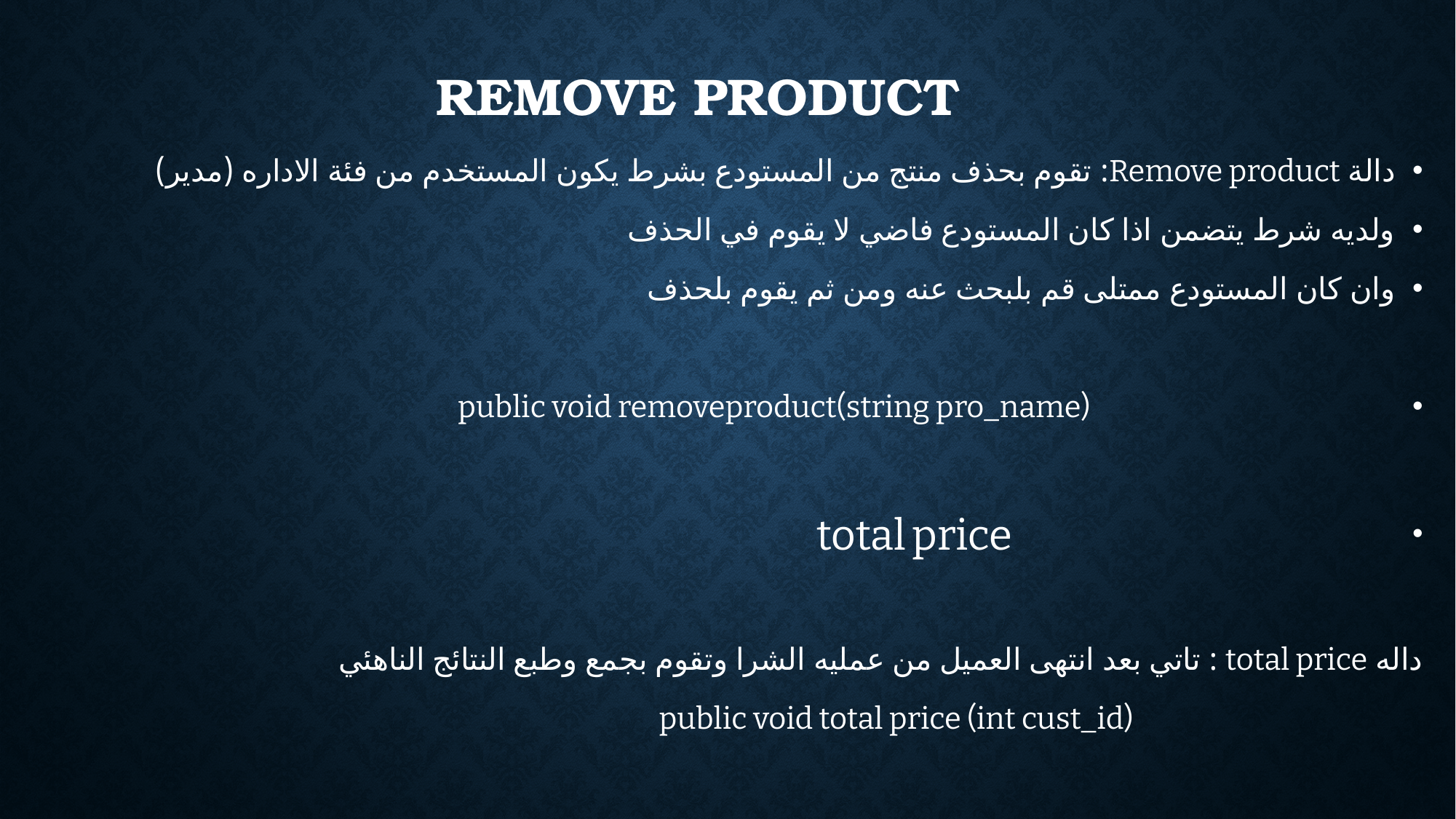

# Remove product
دالة Remove product: تقوم بحذف منتج من المستودع بشرط يكون المستخدم من فئة الاداره (مدير)
ولديه شرط يتضمن اذا كان المستودع فاضي لا يقوم في الحذف
وان كان المستودع ممتلى قم بلبحث عنه ومن ثم يقوم بلحذف

                                       public void removeproduct(string pro_name)

                                                 total price

داله total price : تاتي بعد انتهى العميل من عمليه الشرا وتقوم بجمع وطبع النتائج الناهئي
                                     public void total price (int cust_id)